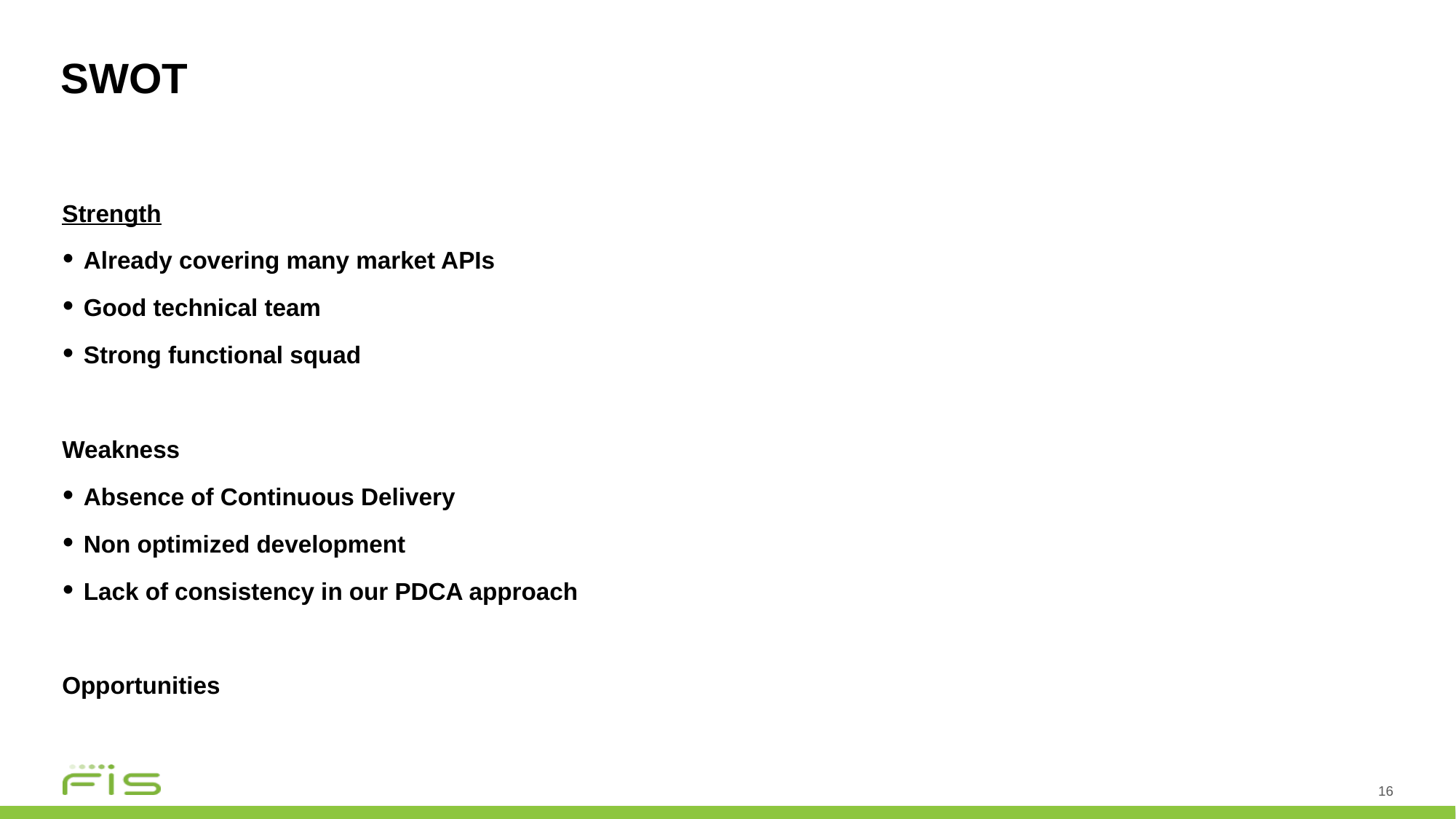

# SWOT
Strength
Already covering many market APIs
Good technical team
Strong functional squad

Weakness
Absence of Continuous Delivery
Non optimized development
Lack of consistency in our PDCA approach

Opportunities
16